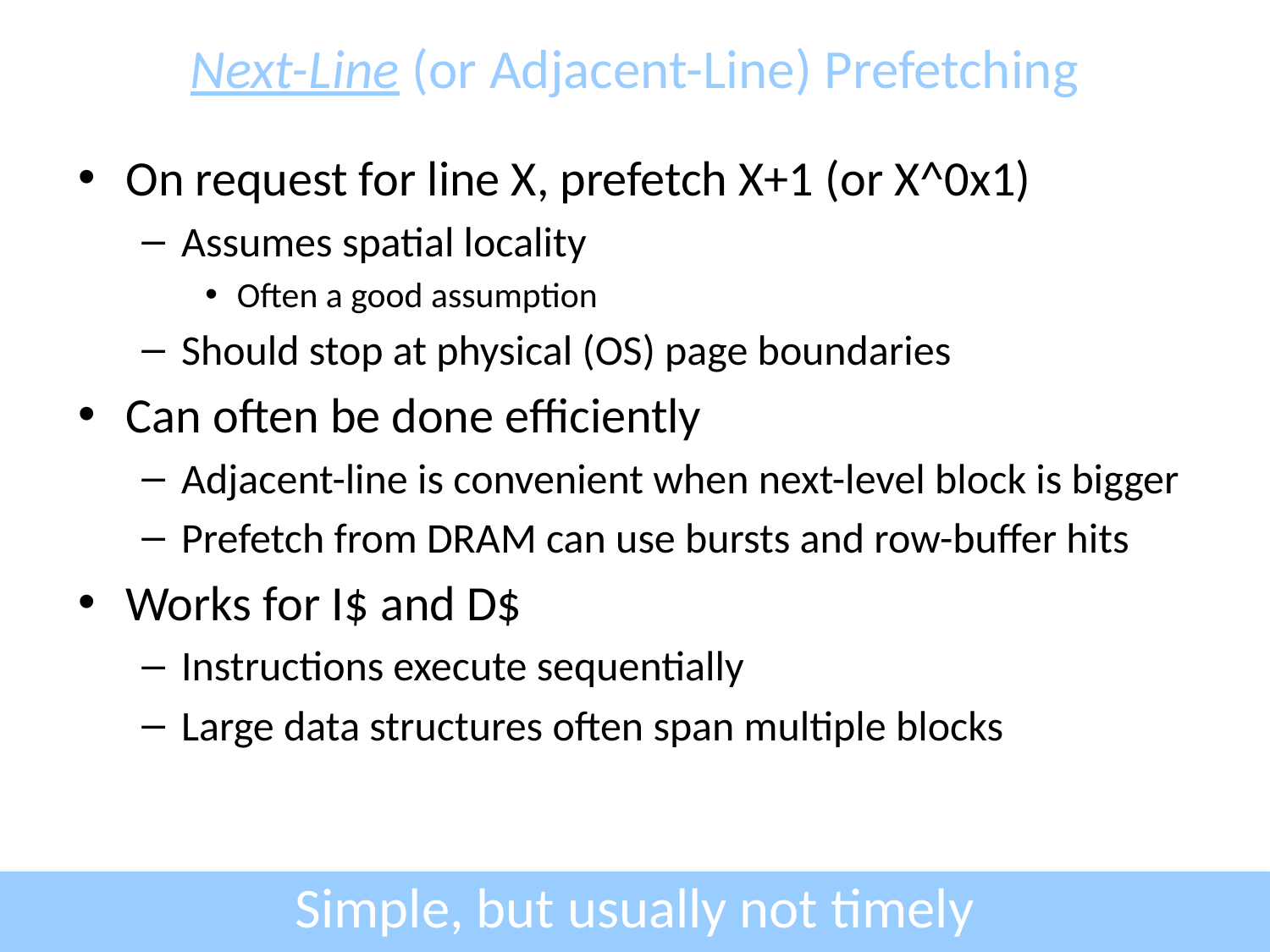

# Next-Line (or Adjacent-Line) Prefetching
On request for line X, prefetch X+1 (or X^0x1)
Assumes spatial locality
Often a good assumption
Should stop at physical (OS) page boundaries
Can often be done efficiently
Adjacent-line is convenient when next-level block is bigger
Prefetch from DRAM can use bursts and row-buffer hits
Works for I$ and D$
Instructions execute sequentially
Large data structures often span multiple blocks

Simple, but usually not timely